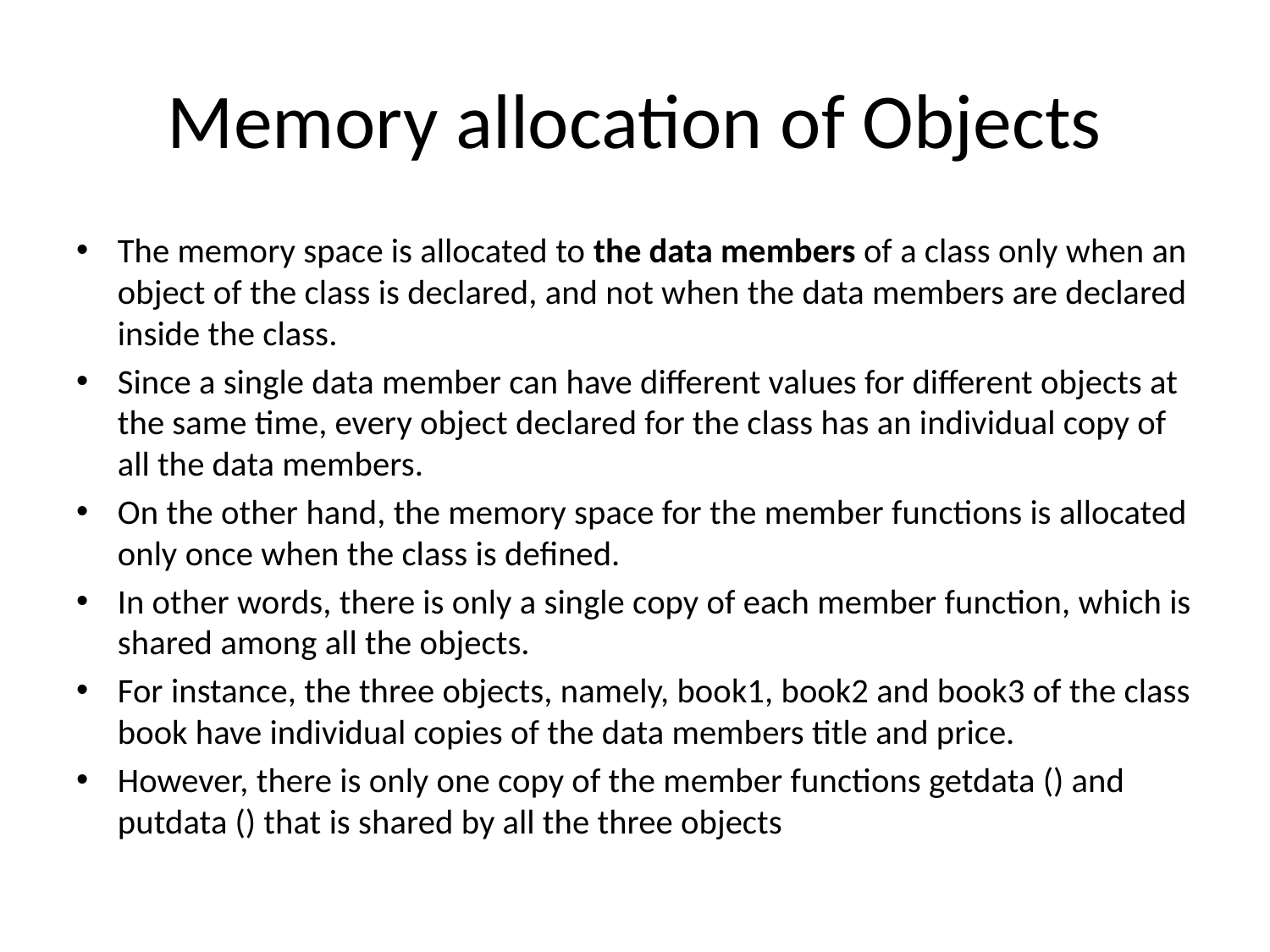

# Memory allocation of Objects
The memory space is allocated to the data members of a class only when an object of the class is declared, and not when the data members are declared inside the class.
Since a single data member can have different values for different objects at the same time, every object declared for the class has an individual copy of all the data members.
On the other hand, the memory space for the member functions is allocated only once when the class is defined.
In other words, there is only a single copy of each member function, which is shared among all the objects.
For instance, the three objects, namely, book1, book2 and book3 of the class book have individual copies of the data members title and price.
However, there is only one copy of the member functions getdata () and putdata () that is shared by all the three objects